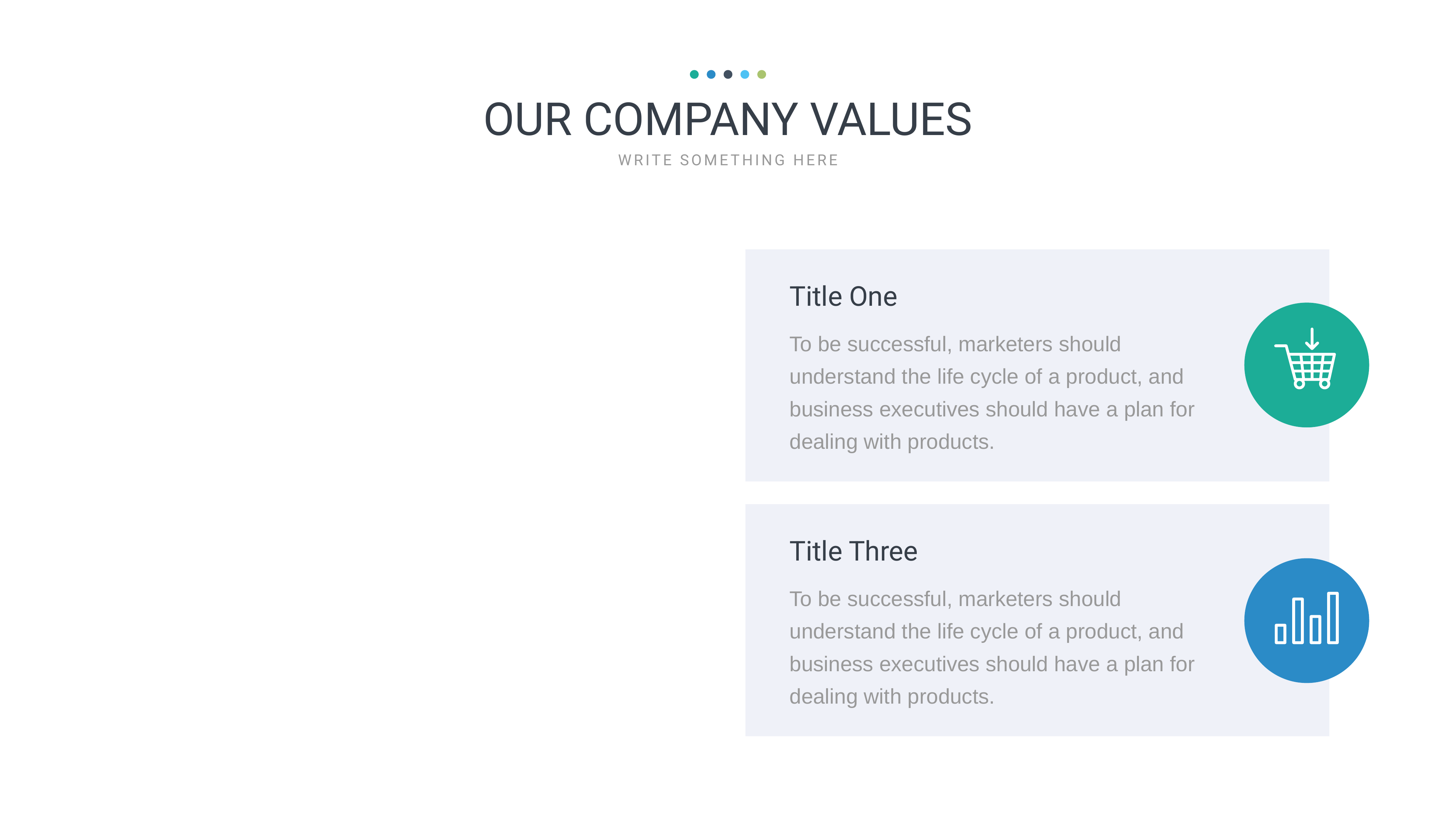

OUR COMPANY VALUES
WRITE SOMETHING HERE

Title One

To be successful, marketers should understand the life cycle of a product, and business executives should have a plan for dealing with products.

Title Three

To be successful, marketers should understand the life cycle of a product, and business executives should have a plan for dealing with products.